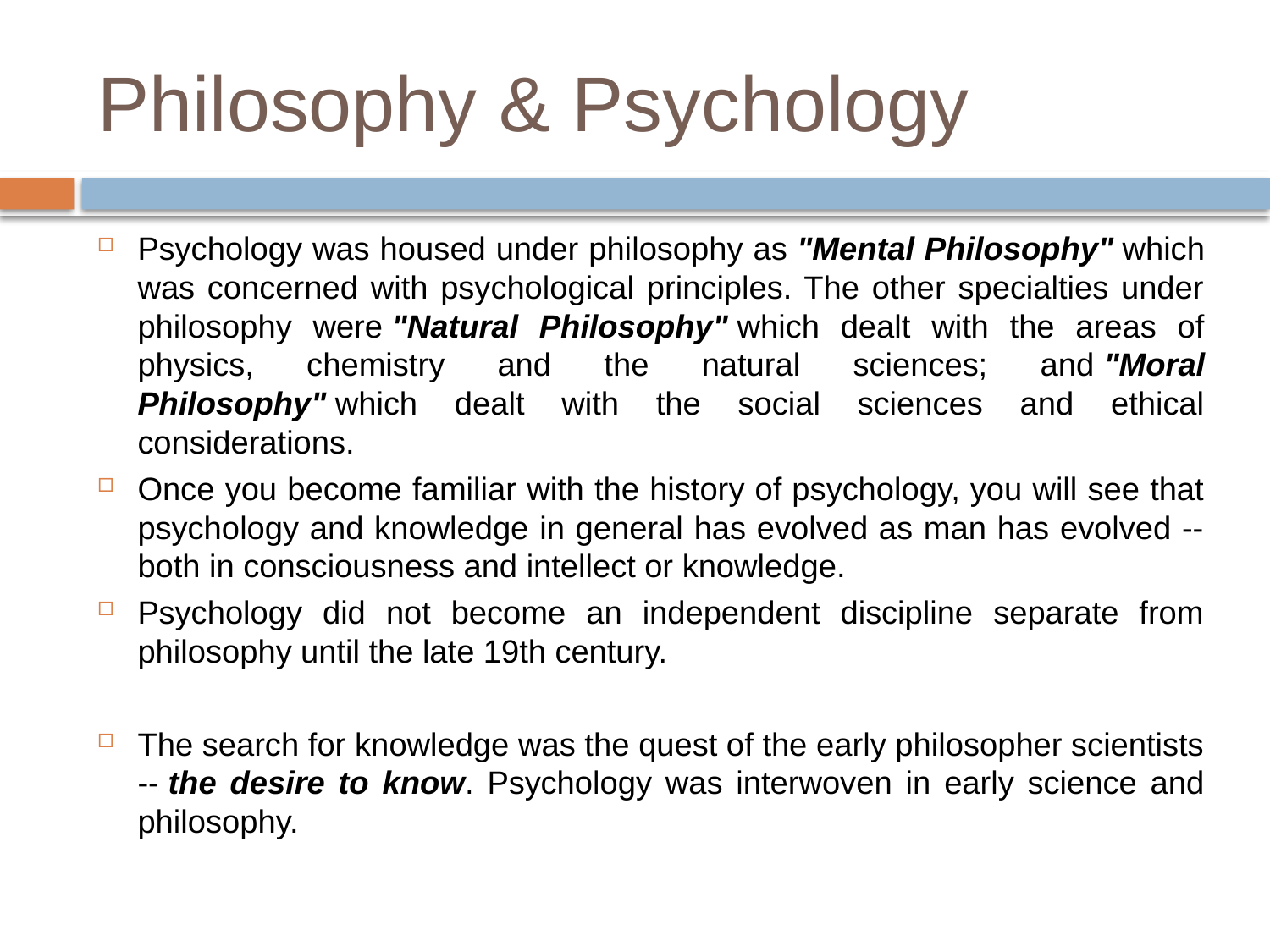

# Philosophy & Psychology
Psychology was housed under philosophy as "Mental Philosophy" which was concerned with psychological principles. The other specialties under philosophy were "Natural Philosophy" which dealt with the areas of physics, chemistry and the natural sciences; and "Moral Philosophy" which dealt with the social sciences and ethical considerations.
Once you become familiar with the history of psychology, you will see that psychology and knowledge in general has evolved as man has evolved -- both in consciousness and intellect or knowledge.
Psychology did not become an independent discipline separate from philosophy until the late 19th century.

The search for knowledge was the quest of the early philosopher scientists -- the desire to know. Psychology was interwoven in early science and philosophy.